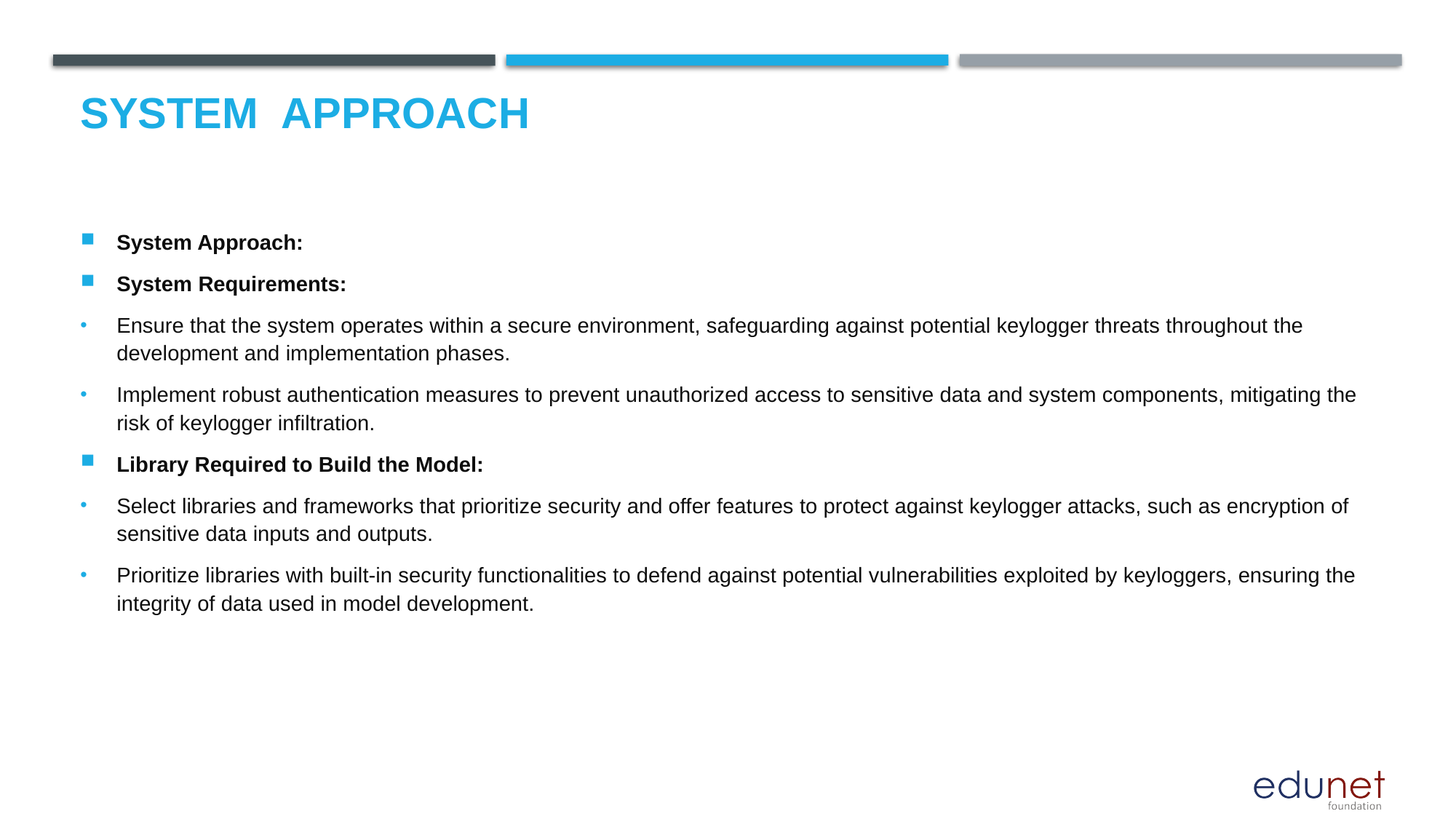

# System  Approach
System Approach:
System Requirements:
Ensure that the system operates within a secure environment, safeguarding against potential keylogger threats throughout the development and implementation phases.
Implement robust authentication measures to prevent unauthorized access to sensitive data and system components, mitigating the risk of keylogger infiltration.
Library Required to Build the Model:
Select libraries and frameworks that prioritize security and offer features to protect against keylogger attacks, such as encryption of sensitive data inputs and outputs.
Prioritize libraries with built-in security functionalities to defend against potential vulnerabilities exploited by keyloggers, ensuring the integrity of data used in model development.